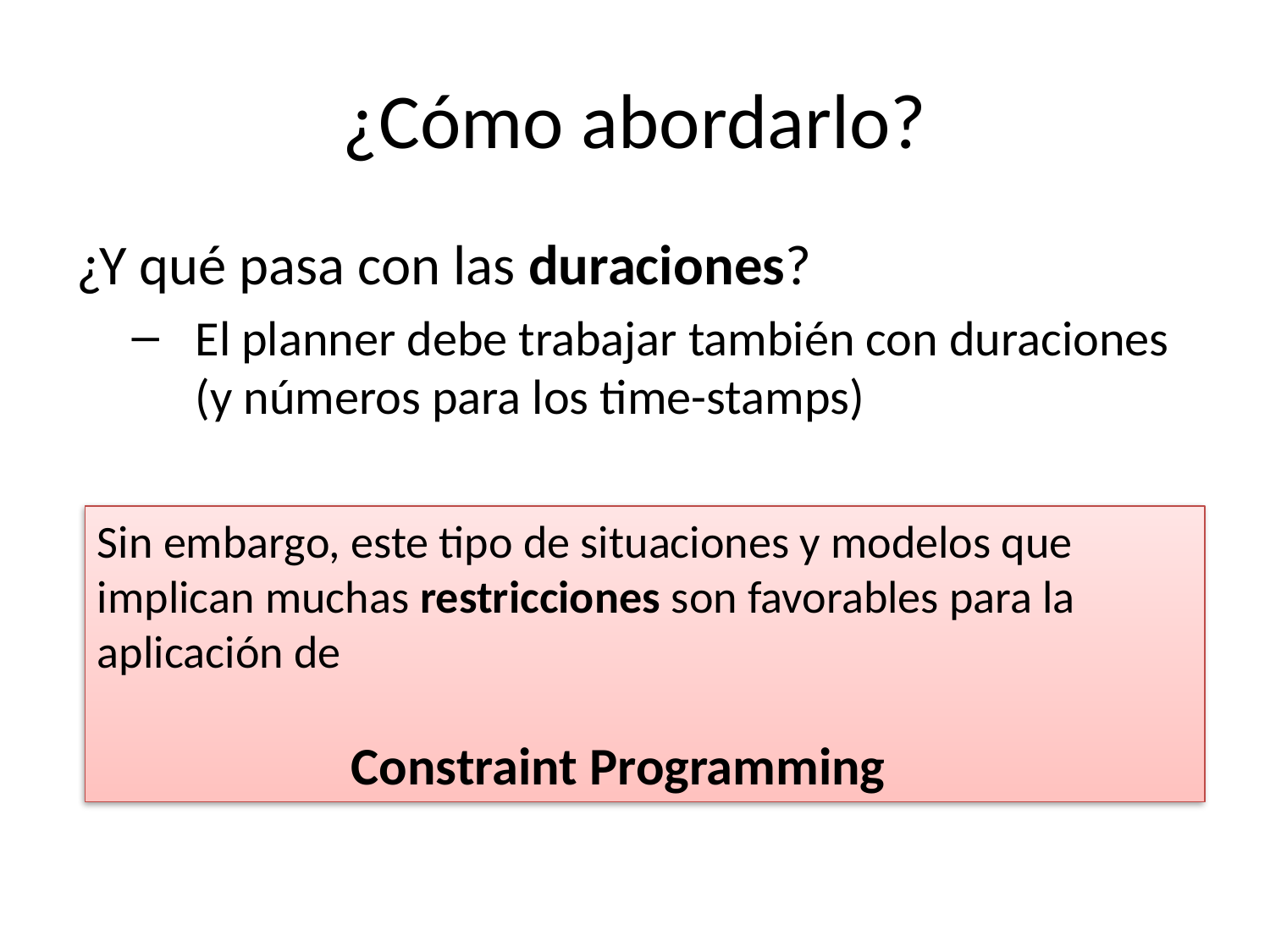

# ¿Cómo abordarlo?
¿Y qué pasa con las duraciones?
El planner debe trabajar también con duraciones (y números para los time-stamps)

Sabemos que los números y acciones durativas con duraciones desconocidas sobre modelos temporales desconocidos (todavía) se le atragantan a los planners actuales
Sin embargo, este tipo de situaciones y modelos que implican muchas restricciones son favorables para la aplicación de

		Constraint Programming